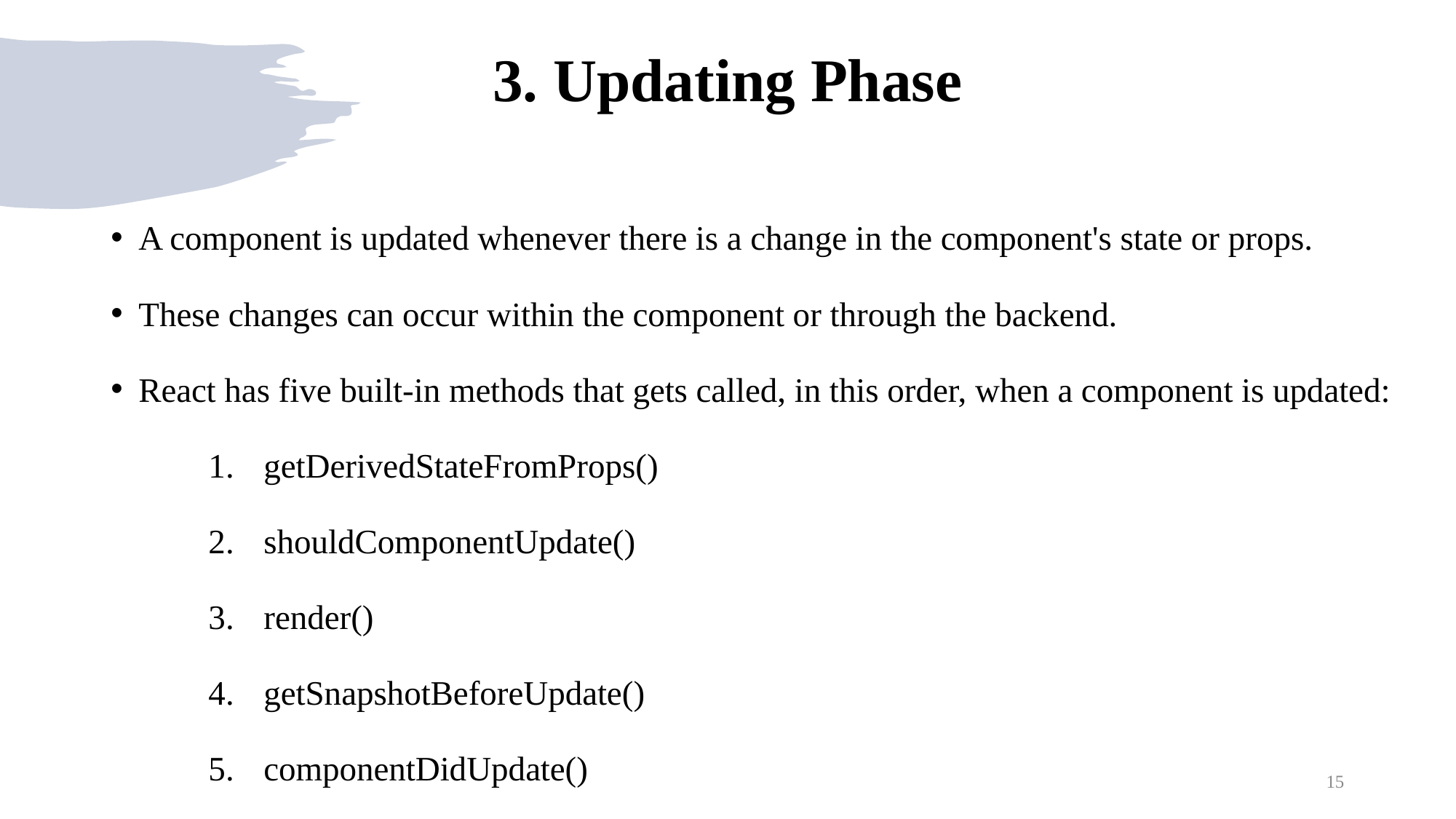

# 3. Updating Phase
A component is updated whenever there is a change in the component's state or props.
These changes can occur within the component or through the backend.
React has five built-in methods that gets called, in this order, when a component is updated:
getDerivedStateFromProps()
shouldComponentUpdate()
render()
getSnapshotBeforeUpdate()
componentDidUpdate()
15